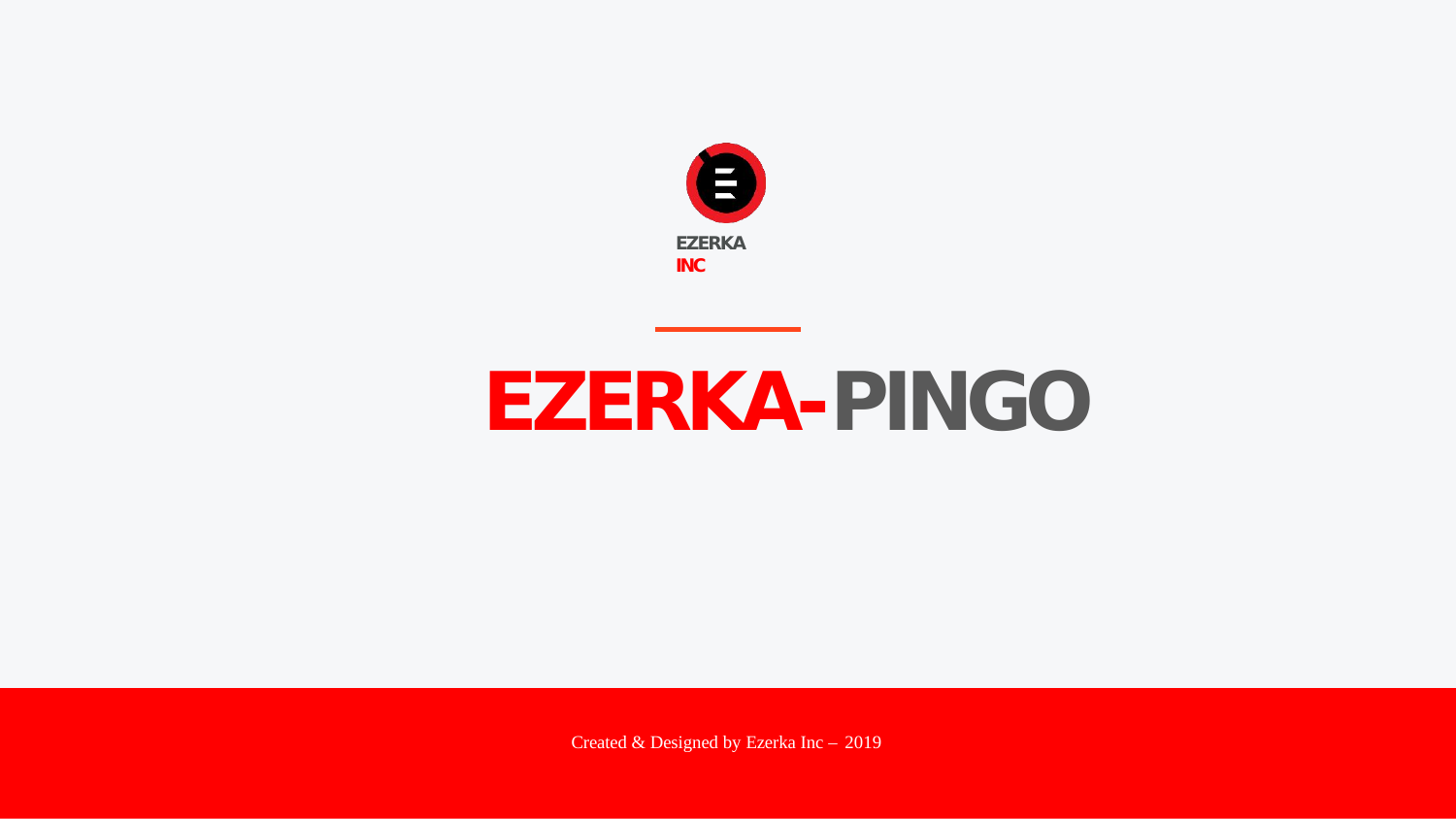

EZERKA INC

# EZERKA-PINGO

Created & Designed by Ezerka Inc – 2019